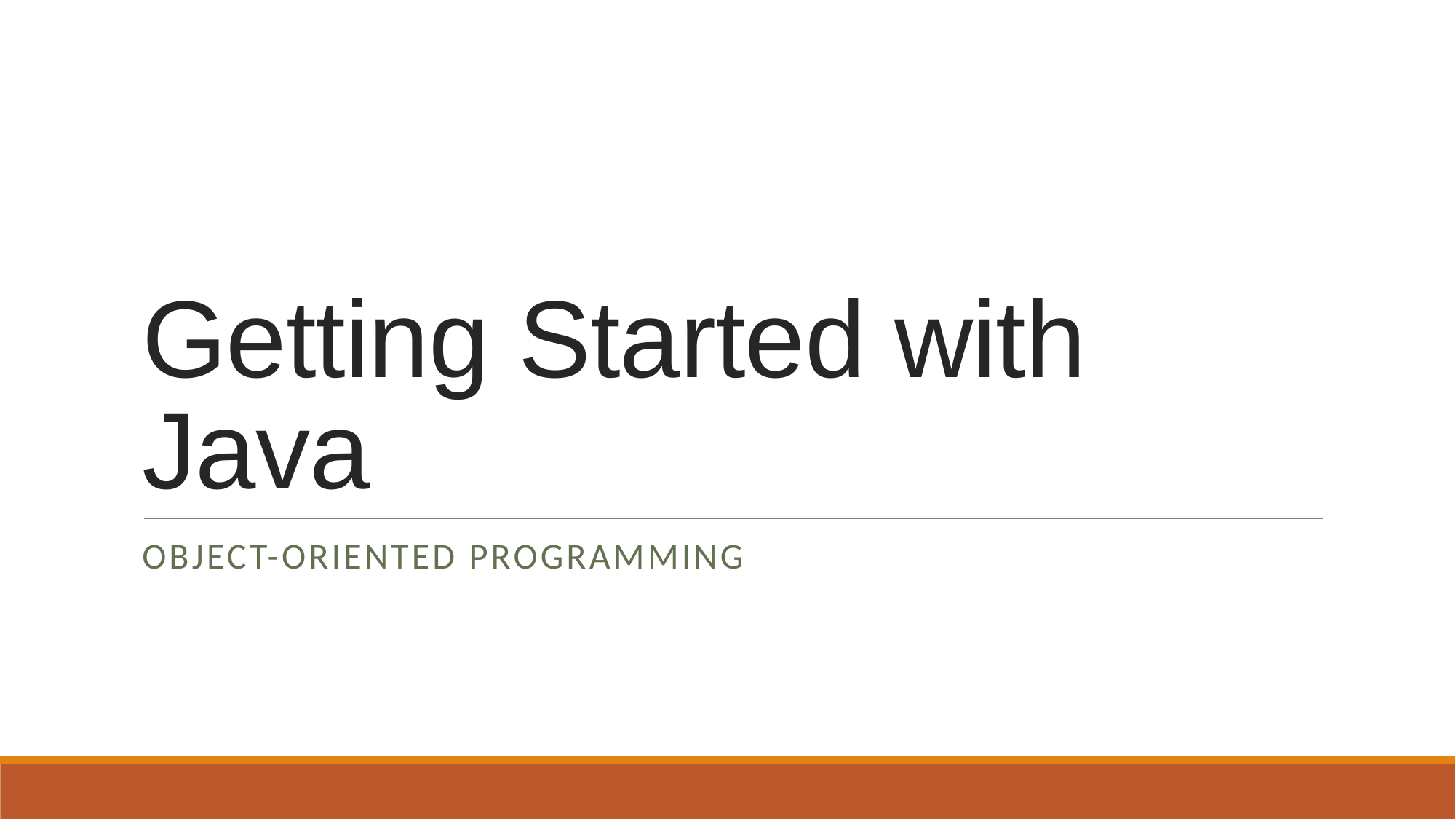

# Getting Started with Java
Object-Oriented Programming